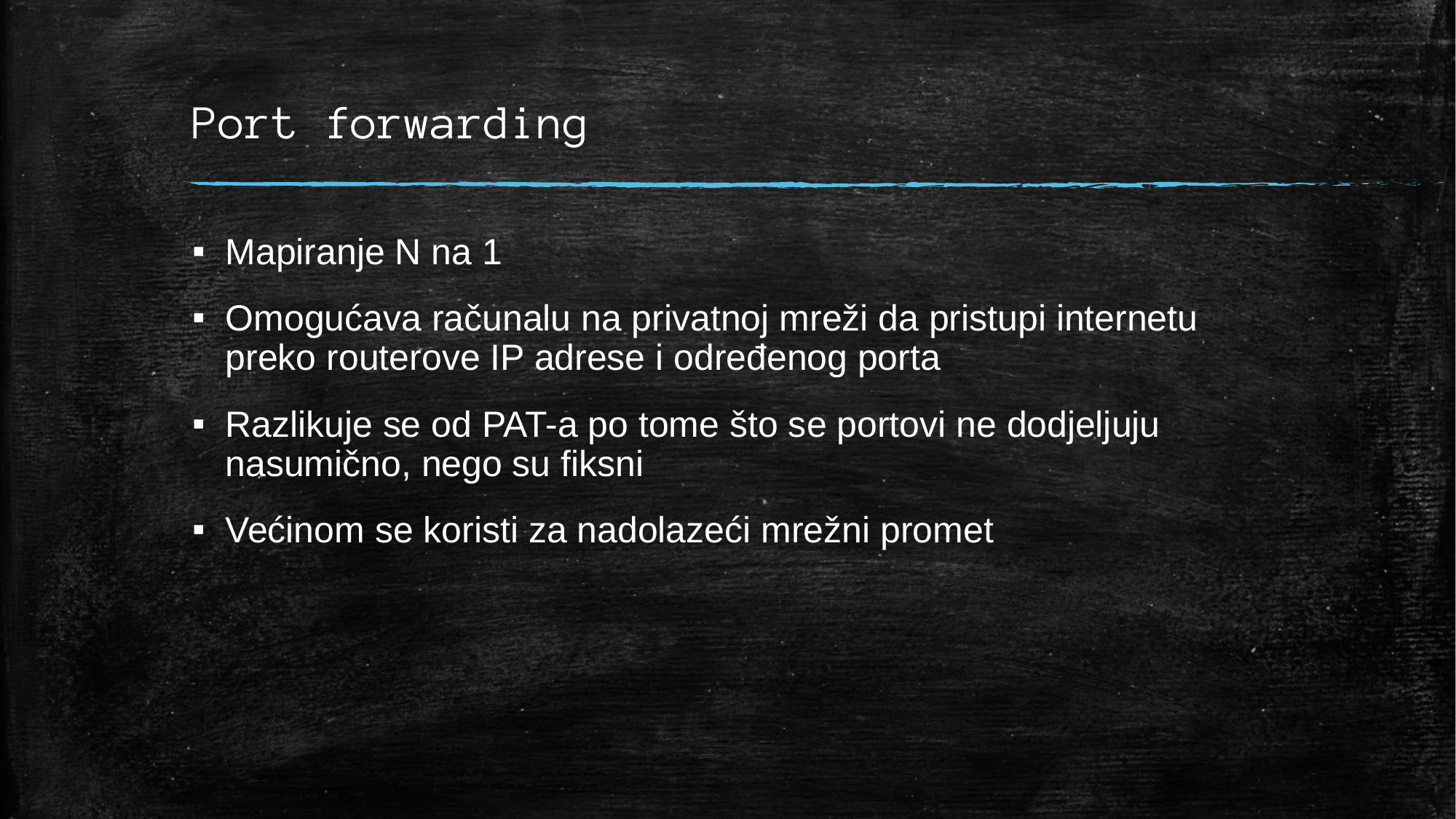

# Port forwarding
Mapiranje N na 1
Omogućava računalu na privatnoj mreži da pristupi internetu preko routerove IP adrese i određenog porta
Razlikuje se od PAT-a po tome što se portovi ne dodjeljuju nasumično, nego su fiksni
Većinom se koristi za nadolazeći mrežni promet